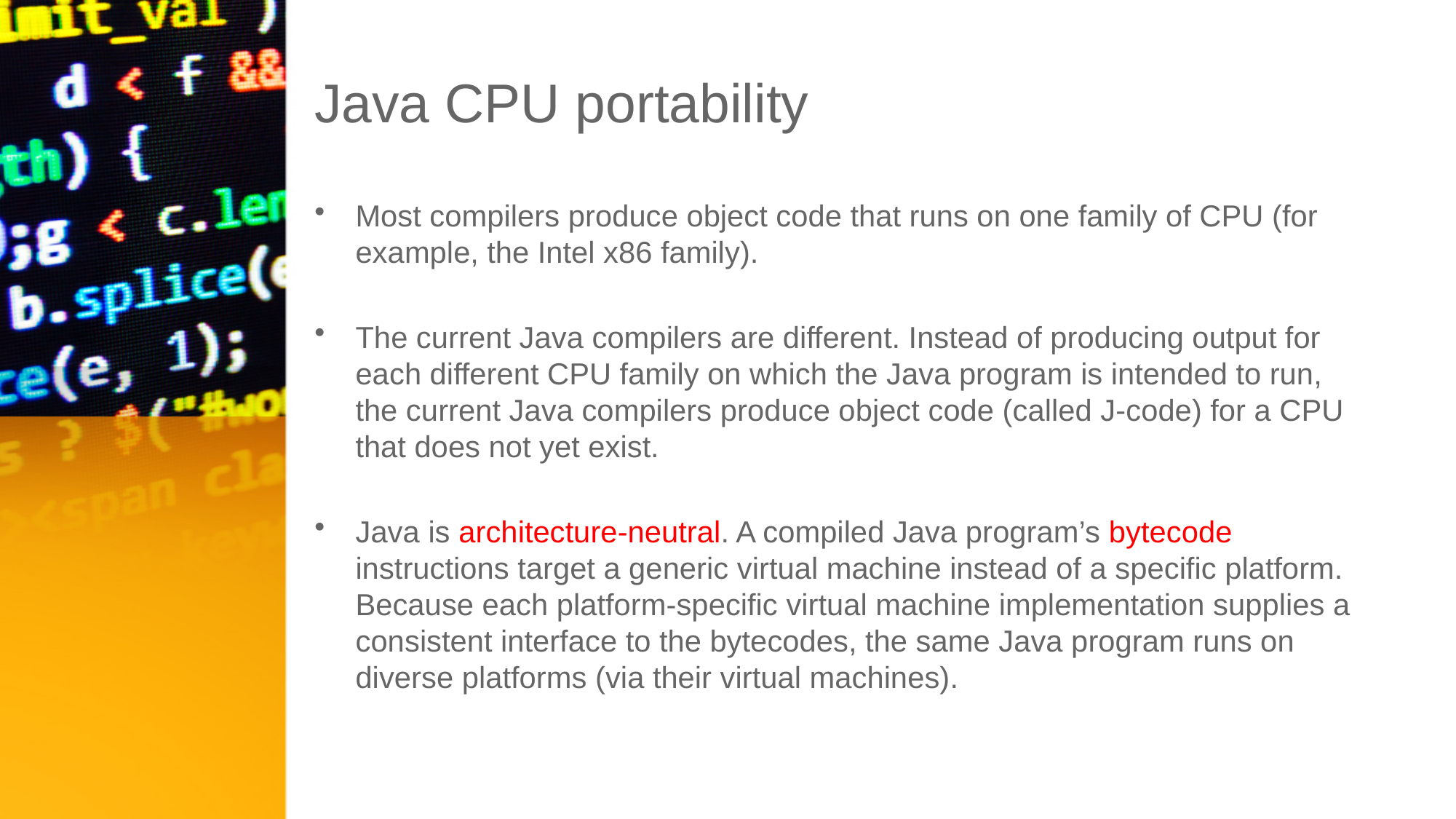

# Java CPU portability
Most compilers produce object code that runs on one family of CPU (for example, the Intel x86 family).

The current Java compilers are different. Instead of producing output for each different CPU family on which the Java program is intended to run, the current Java compilers produce object code (called J-code) for a CPU that does not yet exist.

Java is architecture-neutral. A compiled Java program’s bytecode instructions target a generic virtual machine instead of a specific platform. Because each platform-specific virtual machine implementation supplies a consistent interface to the bytecodes, the same Java program runs on diverse platforms (via their virtual machines).